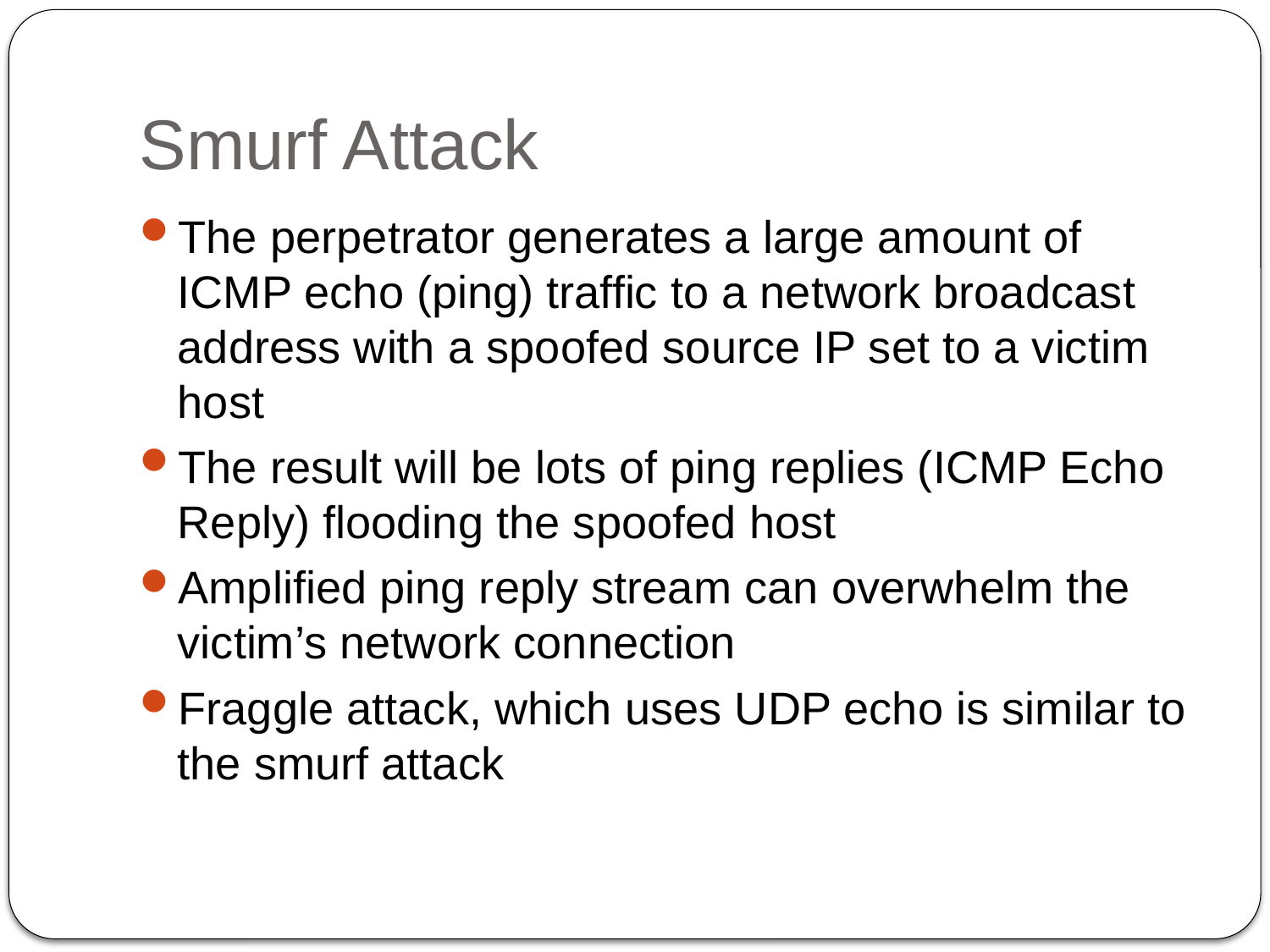

# Smurf Attack
The perpetrator generates a large amount of ICMP echo (ping) traffic to a network broadcast address with a spoofed source IP set to a victim host
The result will be lots of ping replies (ICMP Echo Reply) flooding the spoofed host
Amplified ping reply stream can overwhelm the victim’s network connection
Fraggle attack, which uses UDP echo is similar to the smurf attack